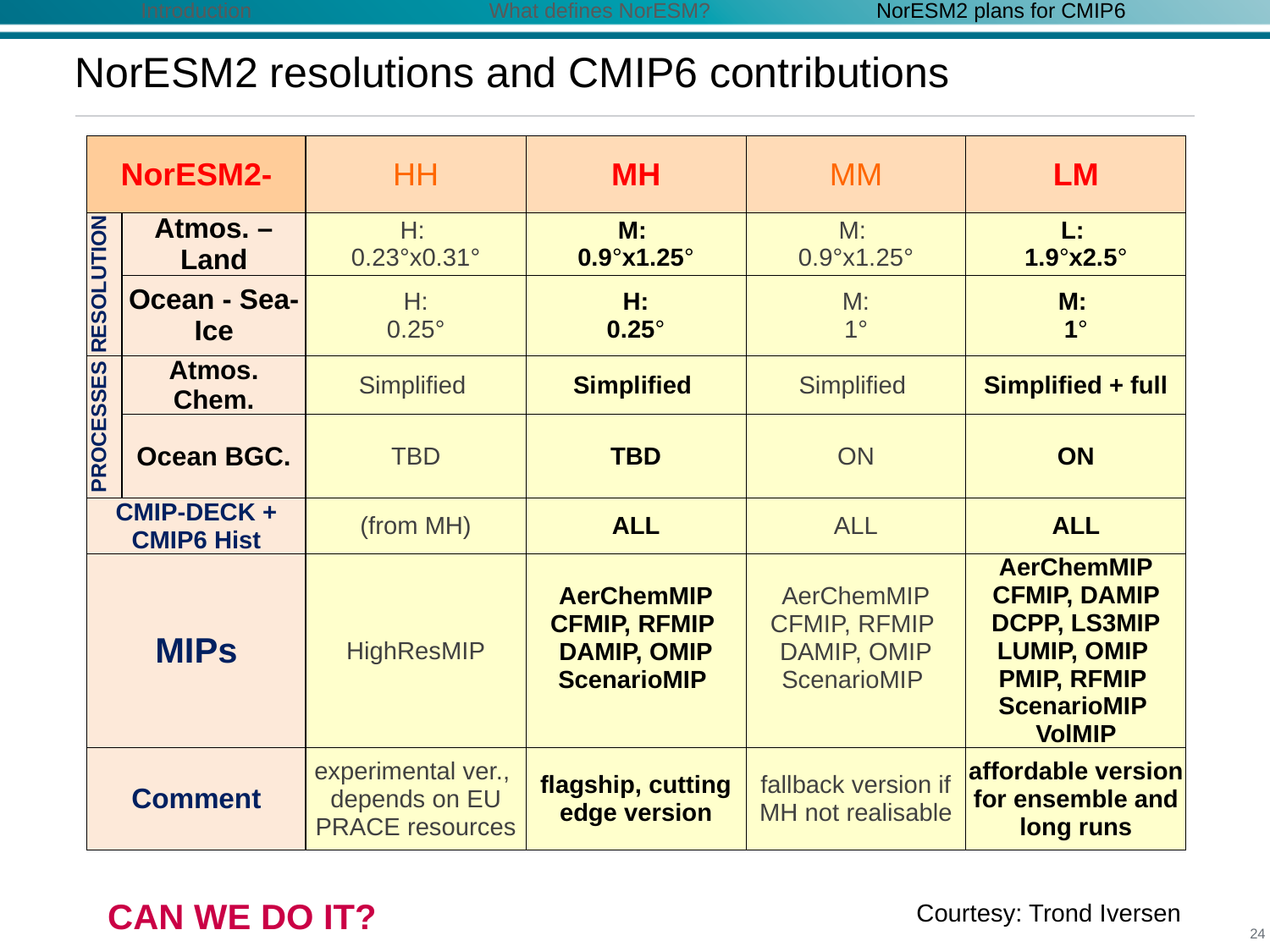

Introduction                                        What defines NorESM?                            NorESM2 plans for CMIP6
# NorESM2 resolutions and CMIP6 contributions
| NorESM2- |  | HH | MH | MM | LM |
| --- | --- | --- | --- | --- | --- |
| RESOLUTION | Atmos. – Land | H: 0.23°x0.31° | M: 0.9°x1.25° | M: 0.9°x1.25° | L: 1.9°x2.5° |
|  | Ocean - Sea-Ice | H: 0.25° | H: 0.25° | M: 1° | M: 1° |
| PROCESSES | Atmos. Chem. | Simplified | Simplified | Simplified | Simplified + full |
|  | Ocean BGC. | TBD | TBD | ON | ON |
| CMIP-DECK + CMIP6 Hist |  | (from MH) | ALL | ALL | ALL |
| MIPs |  | HighResMIP | AerChemMIP CFMIP, RFMIP DAMIP, OMIP ScenarioMIP | AerChemMIP CFMIP, RFMIP DAMIP, OMIP ScenarioMIP | AerChemMIP CFMIP, DAMIP DCPP, LS3MIP LUMIP, OMIP PMIP, RFMIP ScenarioMIP VolMIP |
| Comment |  | experimental ver., depends on EU PRACE resources | flagship, cutting edge version | fallback version if MH not realisable | affordable version for ensemble and long runs |
CAN WE DO IT?
Courtesy: Trond Iversen
24